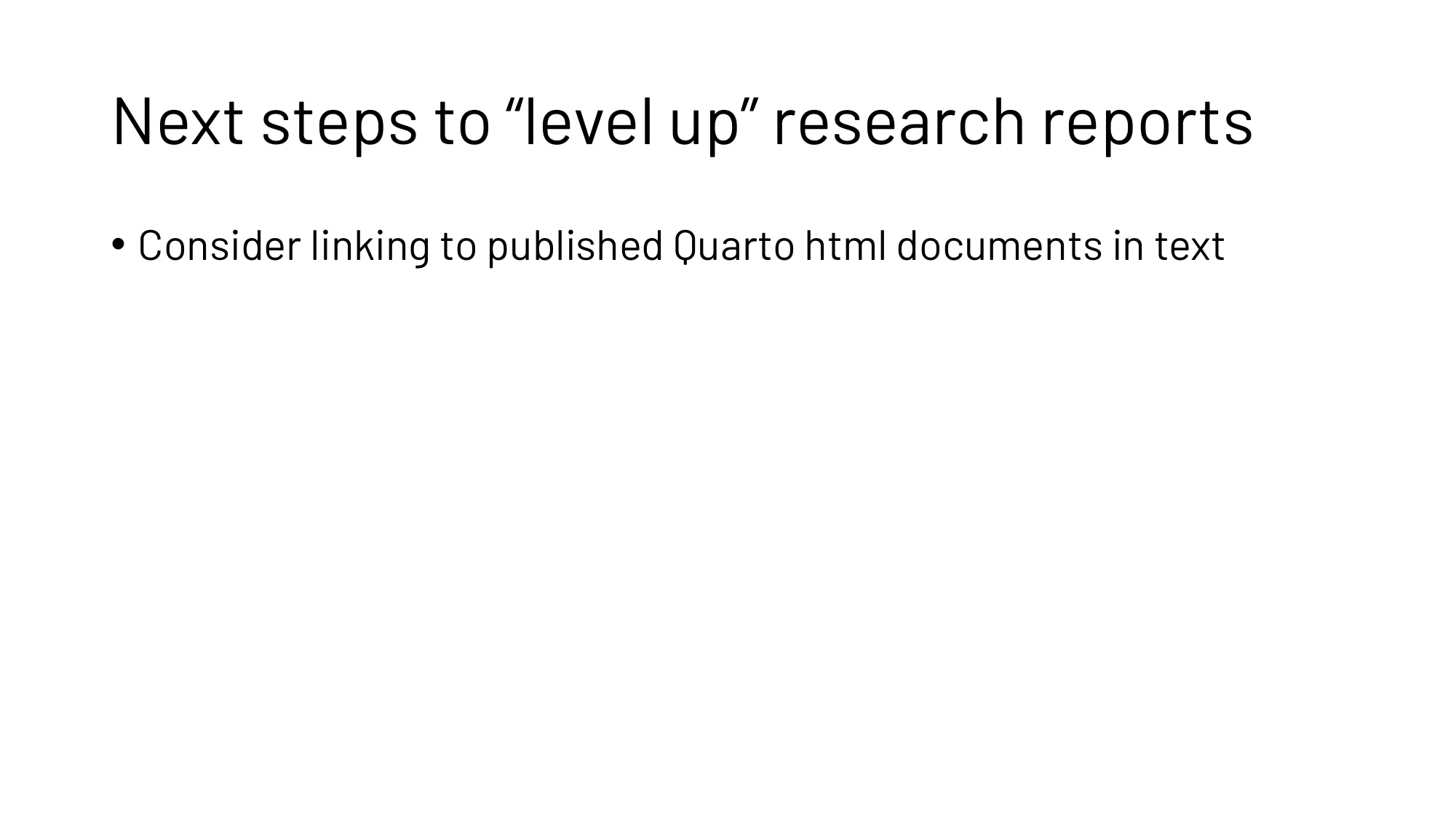

# Next steps to “level up” research reports
Consider linking to published Quarto html documents in text